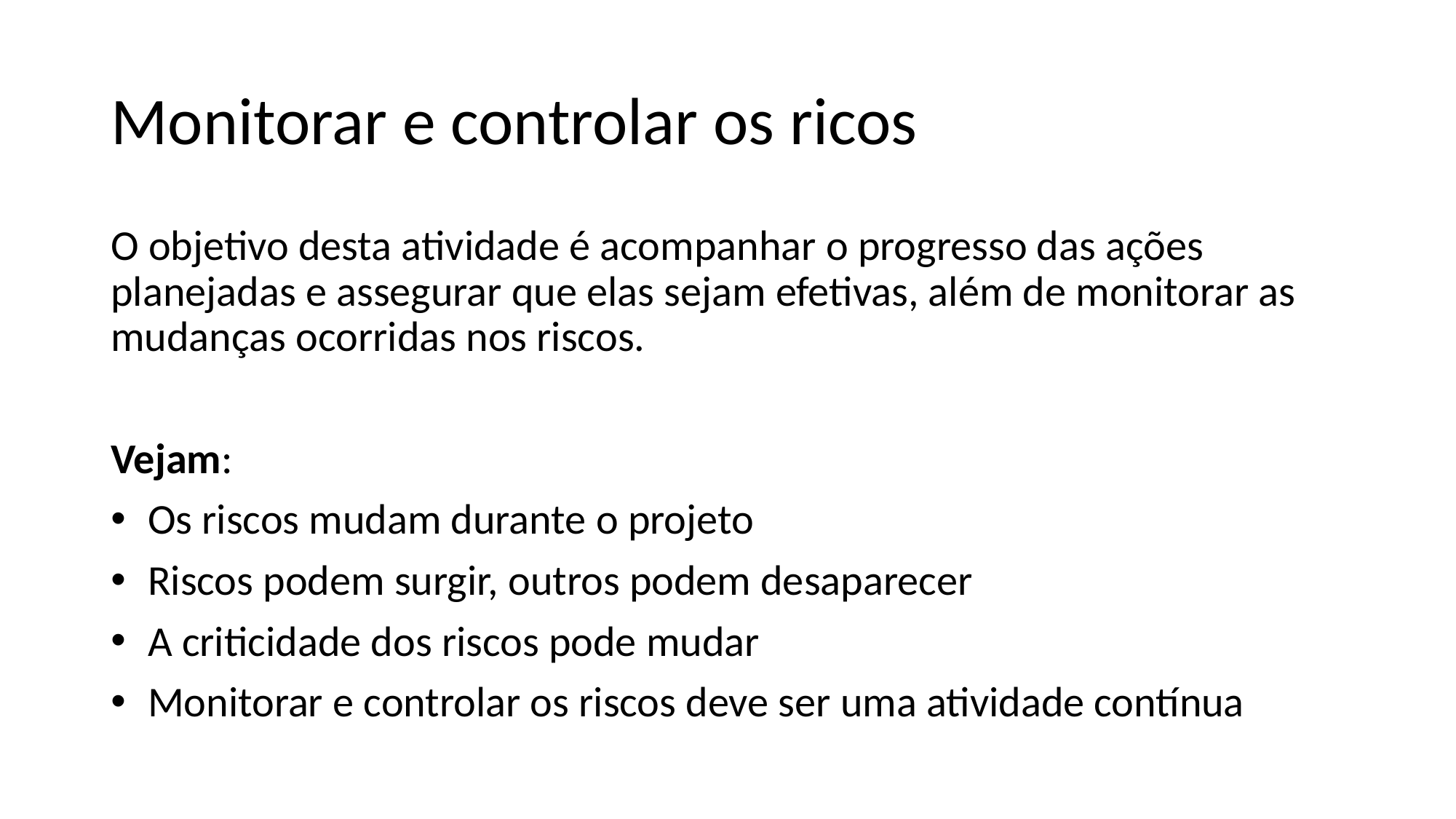

# Monitorar e controlar os ricos
O objetivo desta atividade é acompanhar o progresso das ações planejadas e assegurar que elas sejam efetivas, além de monitorar as mudanças ocorridas nos riscos.

Vejam:
 Os riscos mudam durante o projeto
 Riscos podem surgir, outros podem desaparecer
 A criticidade dos riscos pode mudar
 Monitorar e controlar os riscos deve ser uma atividade contínua